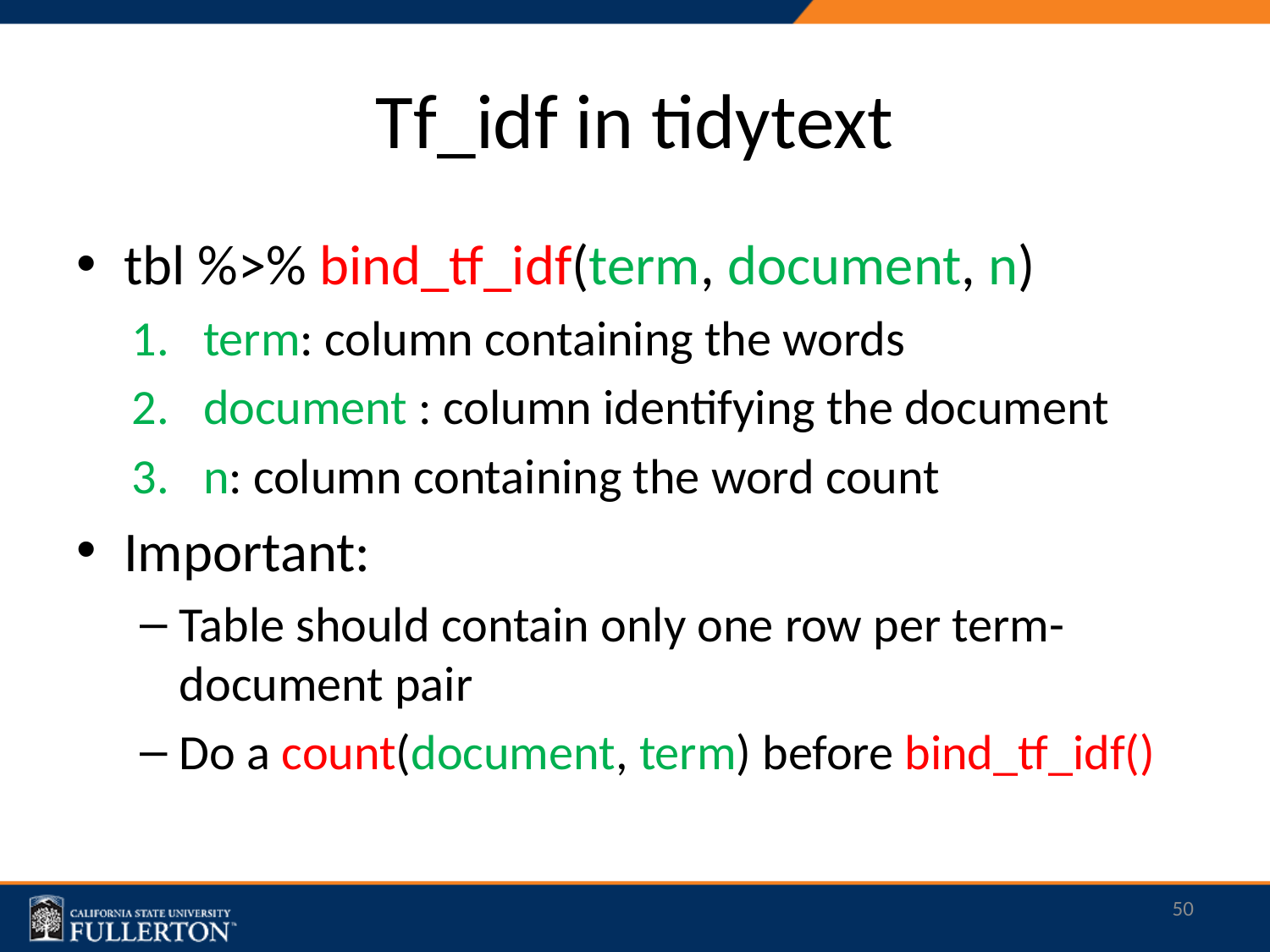

# Tf_idf in tidytext
tbl %>% bind_tf_idf(term, document, n)
term: column containing the words
document : column identifying the document
n: column containing the word count
Important:
Table should contain only one row per term-document pair
Do a count(document, term) before bind_tf_idf()

50